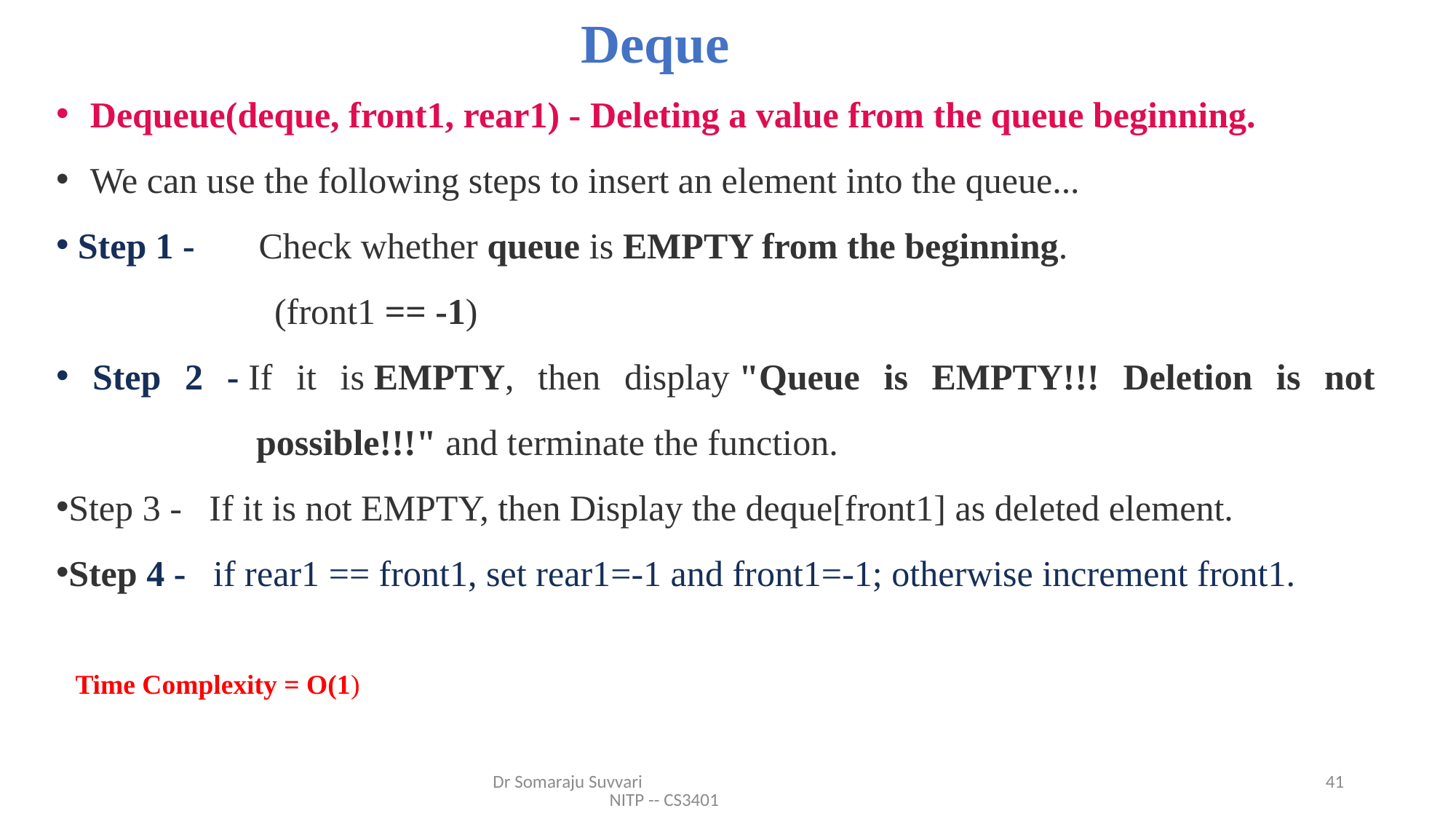

# Deque
Dequeue(deque, front1, rear1) - Deleting a value from the queue beginning.
We can use the following steps to insert an element into the queue...
 Step 1 -       Check whether queue is EMPTY from the beginning.
		(front1 == -1)
 Step 2 - If it is EMPTY, then display "Queue is EMPTY!!! Deletion is not
                      possible!!!" and terminate the function.
Step 3 -   If it is not EMPTY, then Display the deque[front1] as deleted element.
Step 4 -   if rear1 == front1, set rear1=-1 and front1=-1; otherwise increment front1.
Time Complexity = O(1)
Dr Somaraju Suvvari                                                                                                        NITP -- CS3401
41